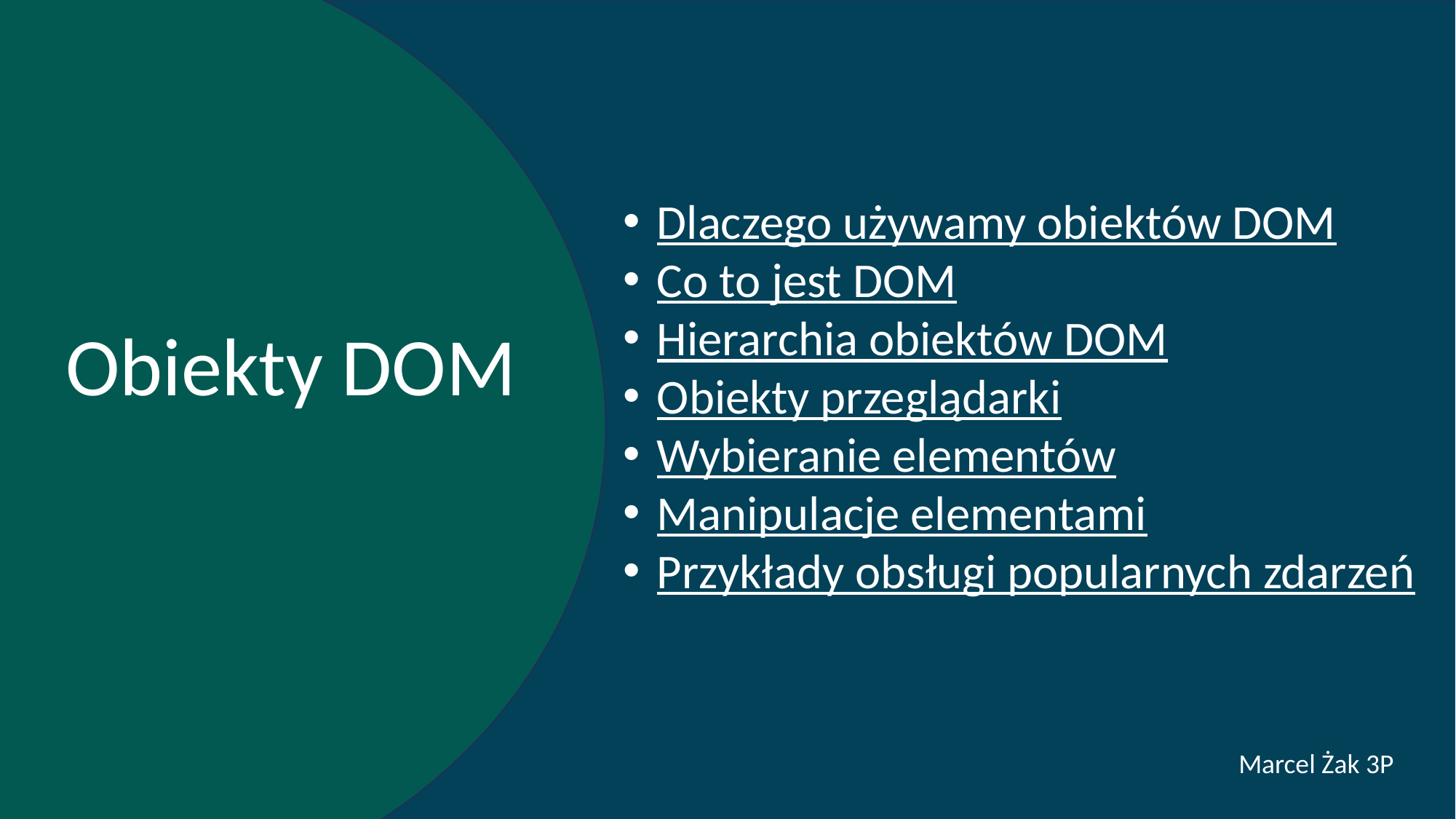

Dlaczego używamy obiektów DOM
Co to jest DOM
Hierarchia obiektów DOM
Obiekty przeglądarki
Wybieranie elementów
Manipulacje elementami
Przykłady obsługi popularnych zdarzeń

Obiekty DOM
Marcel Żak 3P